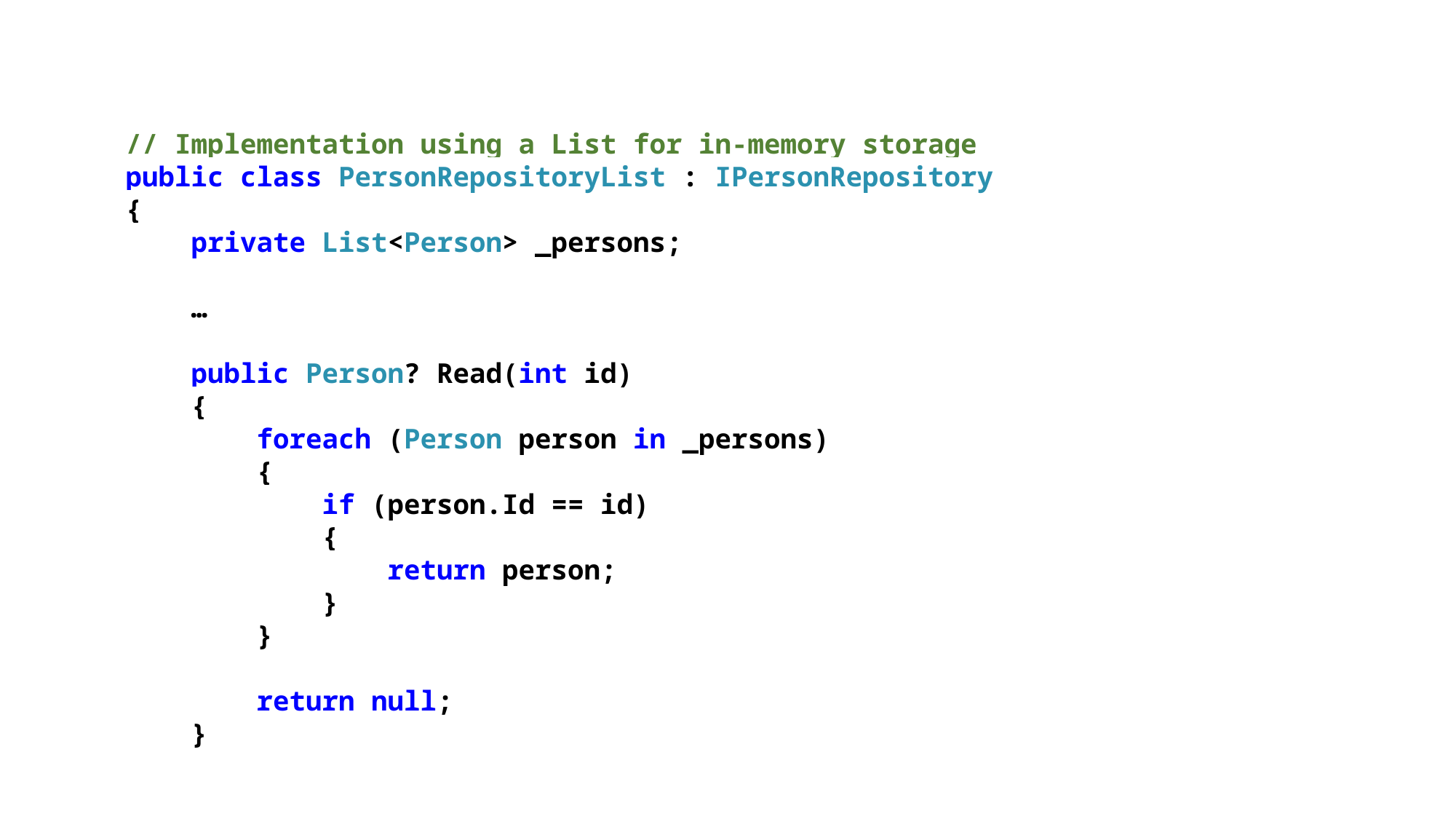

// Implementation using a List for in-memory storage
public class PersonRepositoryList : IPersonRepository
{
    private List<Person> _persons;

    …

    public Person? Read(int id)
    {
        foreach (Person person in _persons)
        {
            if (person.Id == id)
            {
                return person;
            }
        }

        return null;
    }